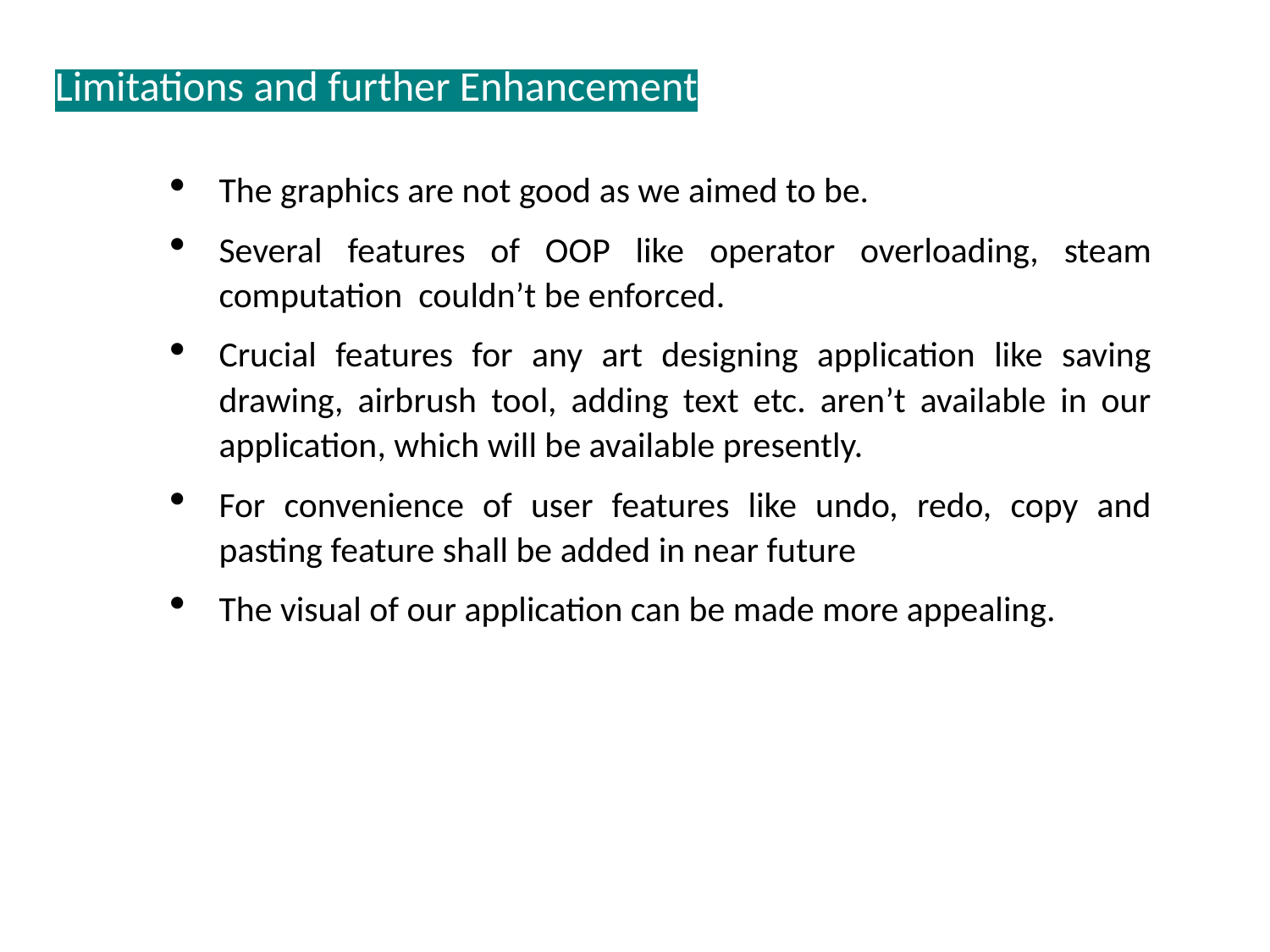

Limitations and further Enhancement
The graphics are not good as we aimed to be.
Several features of OOP like operator overloading, steam computation  couldn’t be enforced.
Crucial features for any art designing application like saving drawing, airbrush tool, adding text etc. aren’t available in our application, which will be available presently.
For convenience of user features like undo, redo, copy and pasting feature shall be added in near future
The visual of our application can be made more appealing.